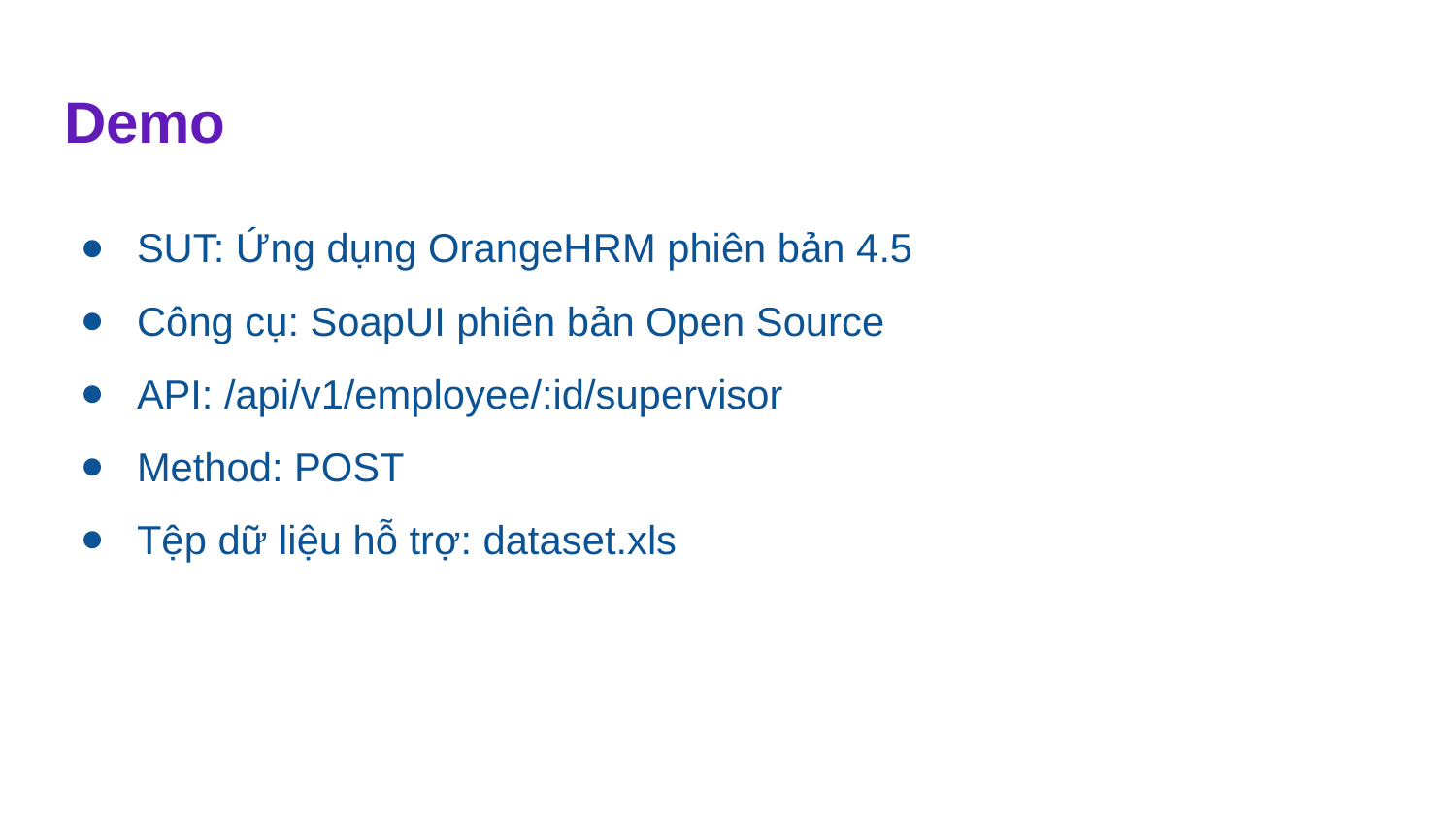

# Demo
SUT: Ứng dụng OrangeHRM phiên bản 4.5
Công cụ: SoapUI phiên bản Open Source
API: /api/v1/employee/:id/supervisor
Method: POST
Tệp dữ liệu hỗ trợ: dataset.xls